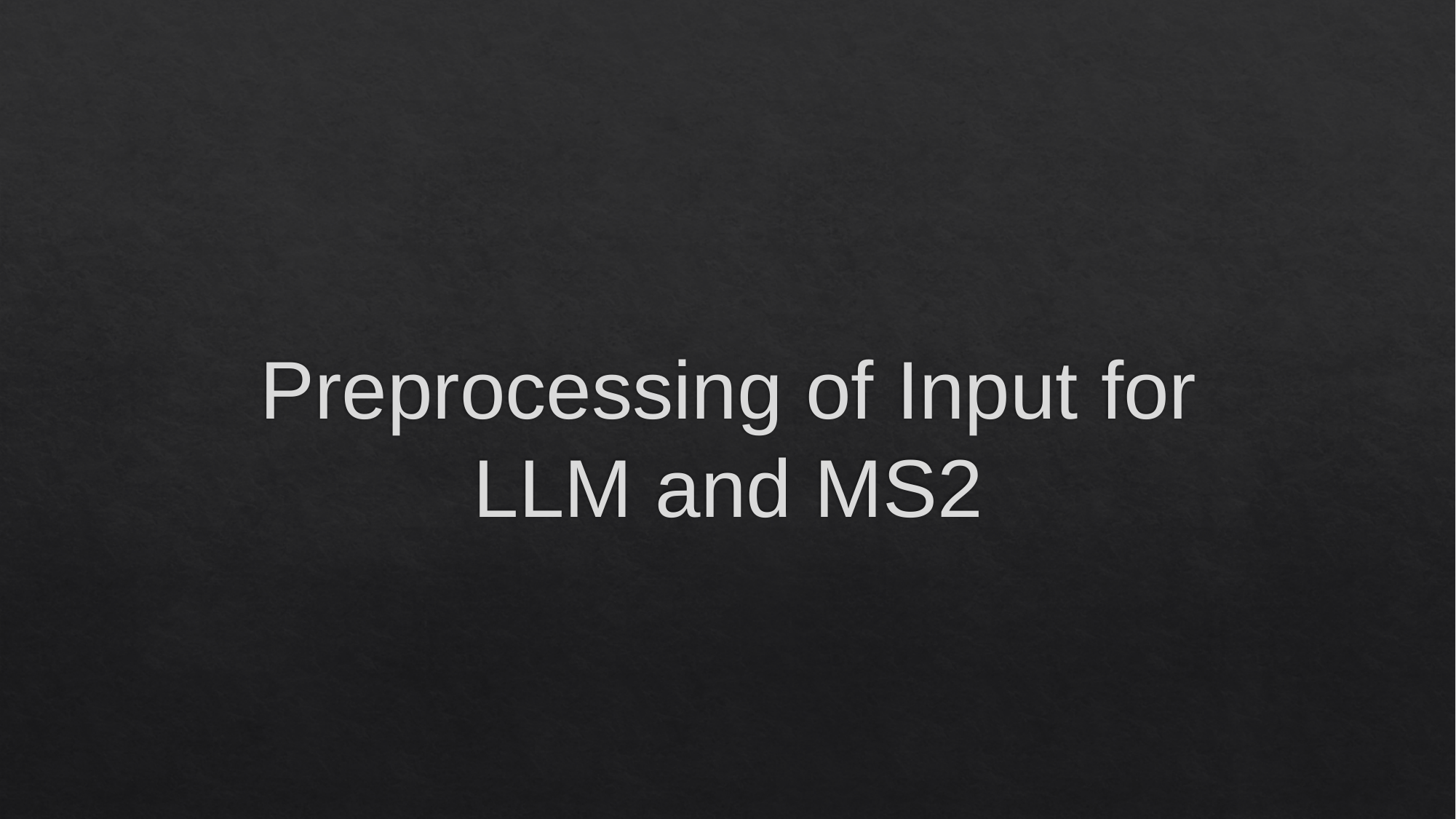

# Preprocessing of Input for LLM and MS2